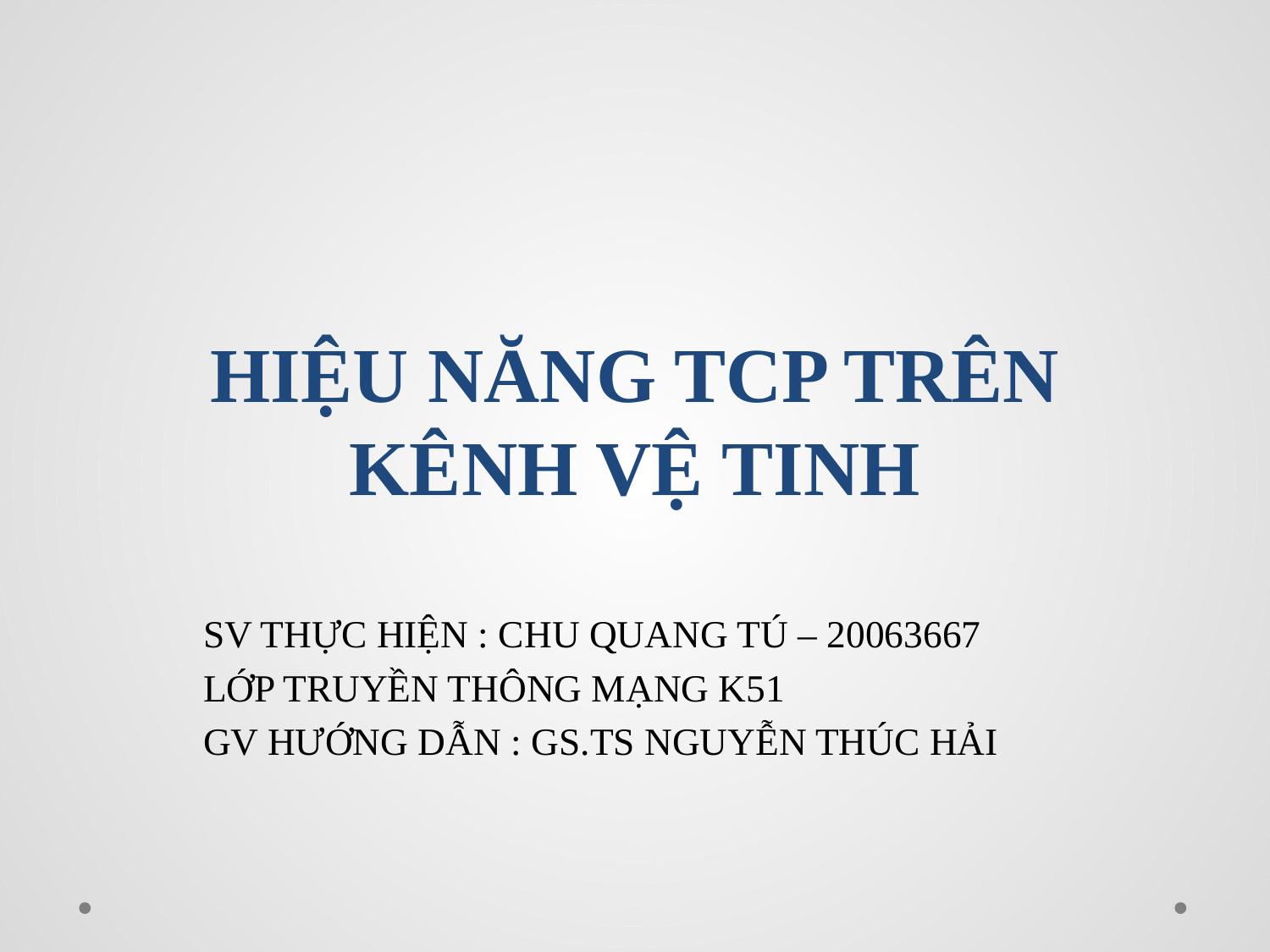

# HIỆU NĂNG TCP TRÊN KÊNH VỆ TINH
SV THỰC HIỆN : CHU QUANG TÚ – 20063667
LỚP TRUYỀN THÔNG MẠNG K51
GV HƯỚNG DẪN : GS.TS NGUYỄN THÚC HẢI